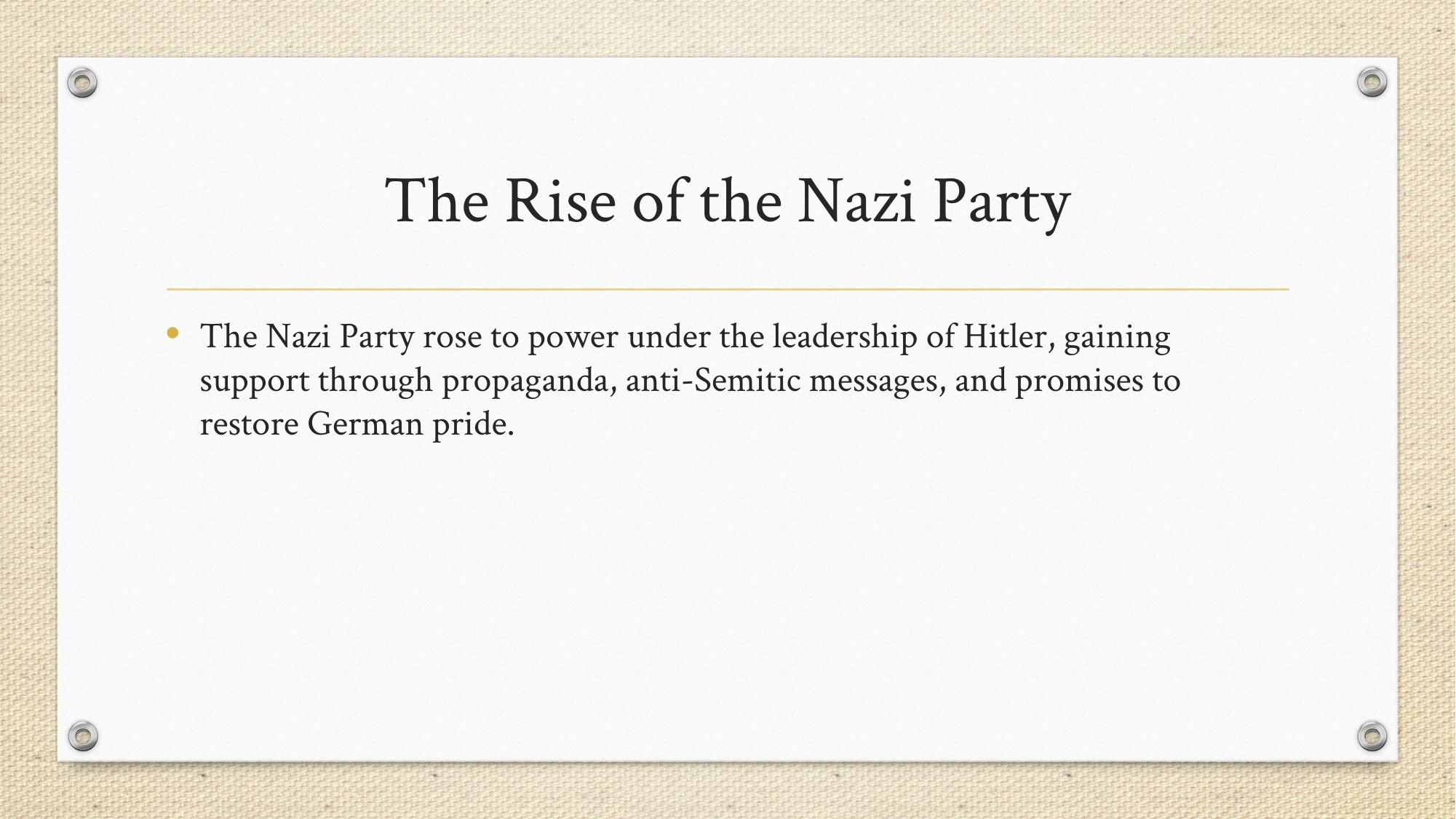

# The Rise of the Nazi Party
The Nazi Party rose to power under the leadership of Hitler, gaining support through propaganda, anti-Semitic messages, and promises to restore German pride.